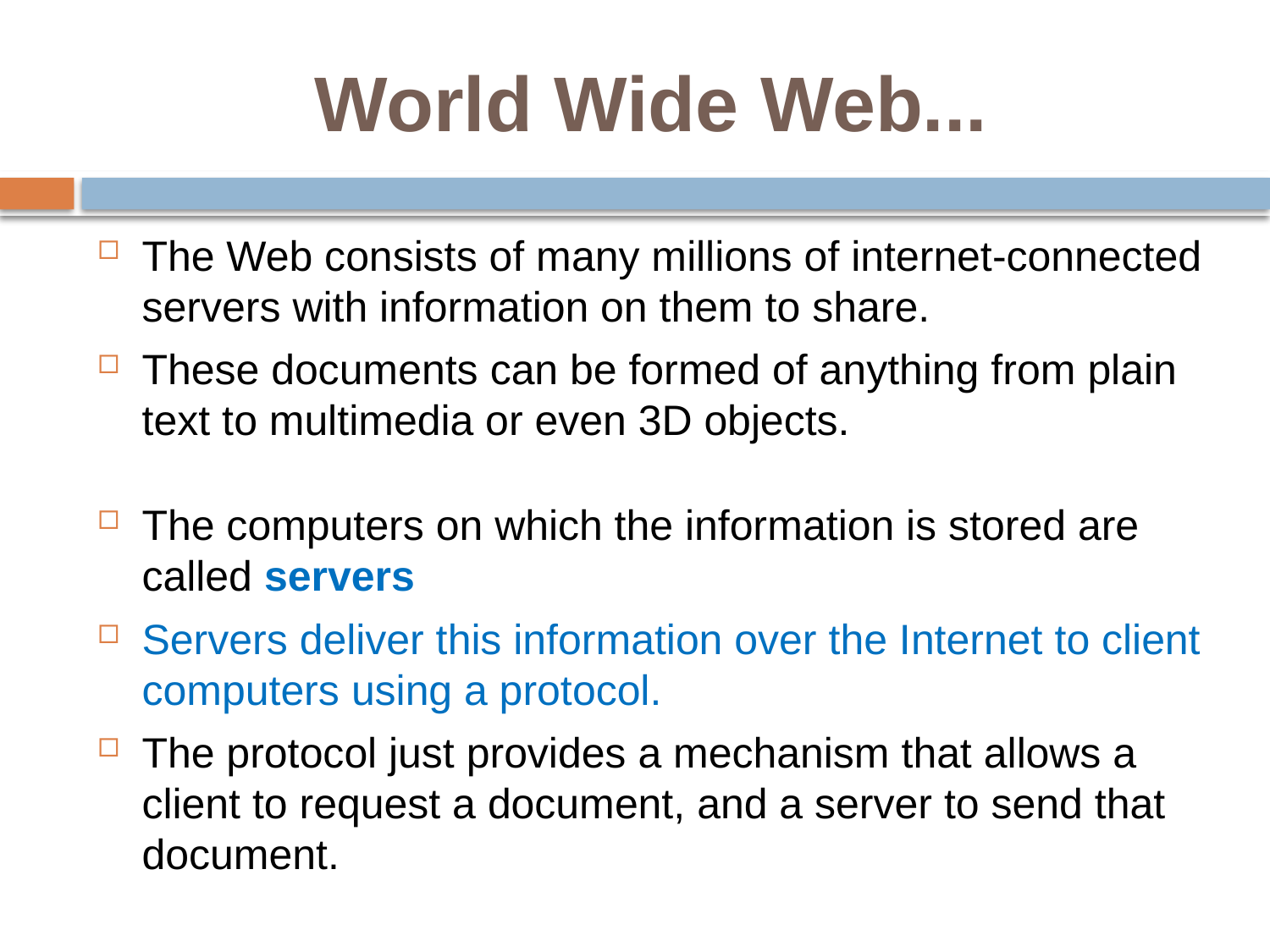

# World Wide Web...
The Web consists of many millions of internet-connected servers with information on them to share.
These documents can be formed of anything from plain text to multimedia or even 3D objects.

The computers on which the information is stored are called servers
Servers deliver this information over the Internet to client computers using a protocol.
The protocol just provides a mechanism that allows a client to request a document, and a server to send that document.